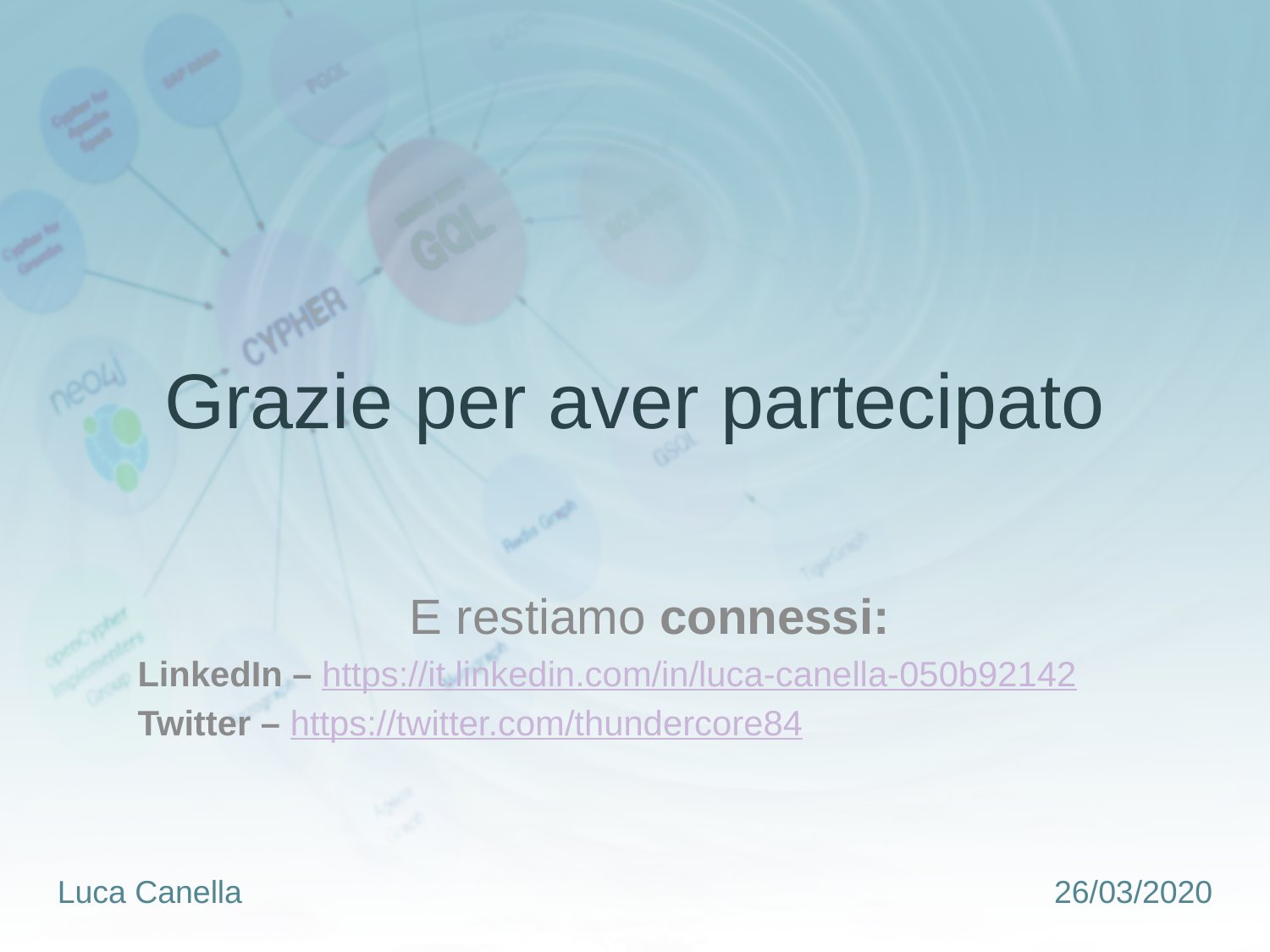

# Grazie per aver partecipato
E restiamo connessi:
LinkedIn – https://it.linkedin.com/in/luca-canella-050b92142
Twitter – https://twitter.com/thundercore84
Luca Canella
26/03/2020